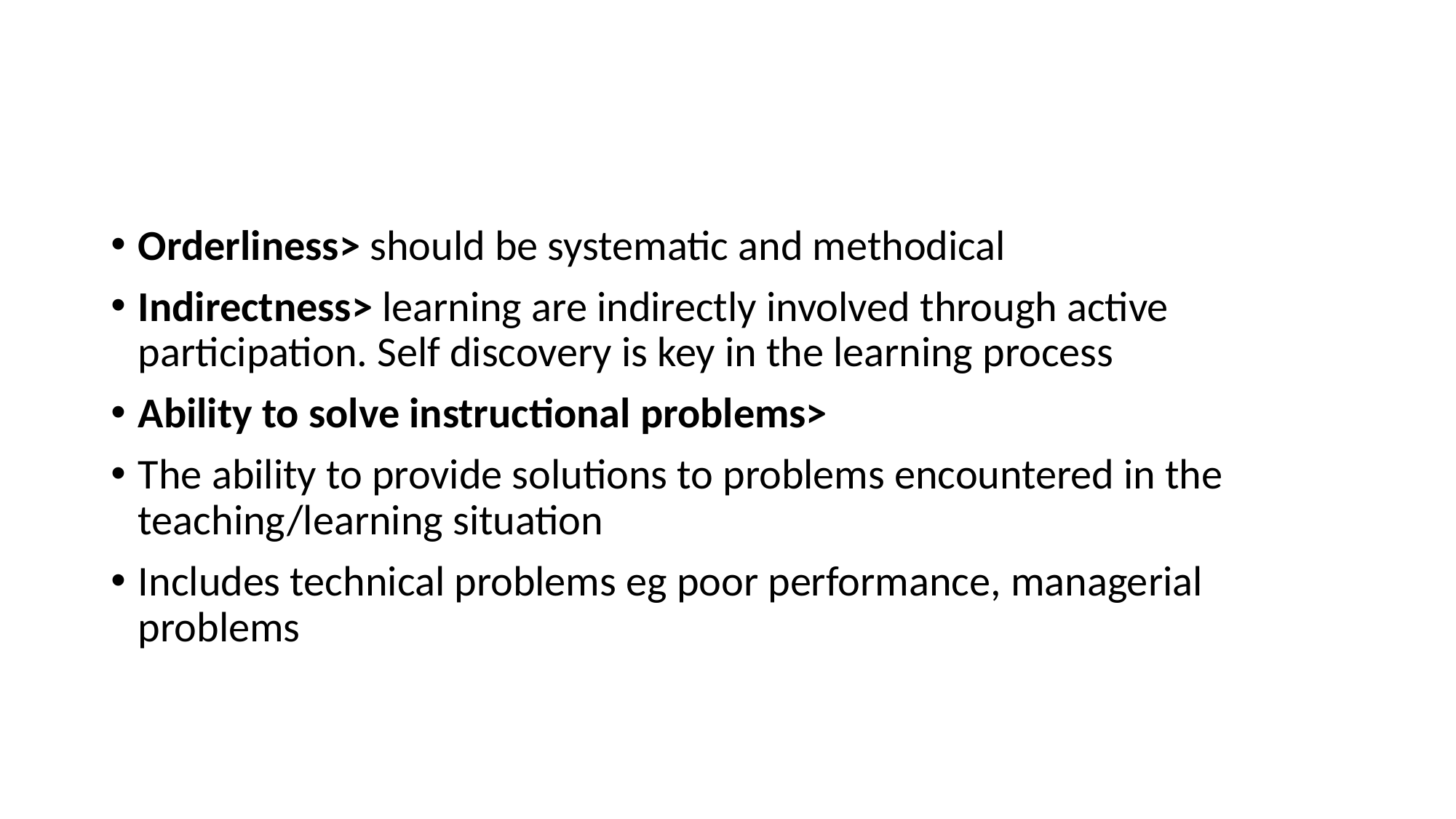

#
Orderliness> should be systematic and methodical
Indirectness> learning are indirectly involved through active participation. Self discovery is key in the learning process
Ability to solve instructional problems>
The ability to provide solutions to problems encountered in the teaching/learning situation
Includes technical problems eg poor performance, managerial problems